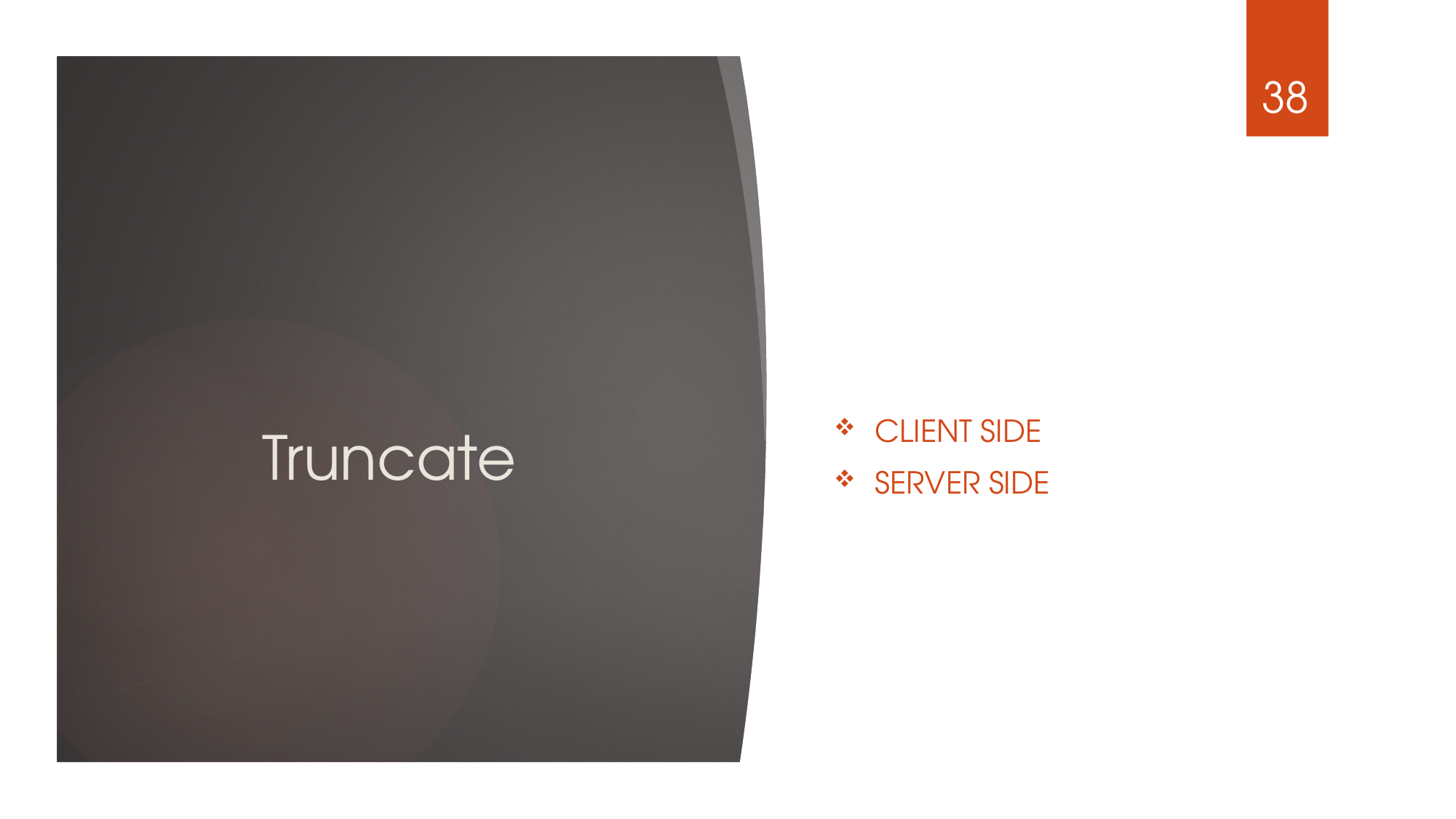

38
# Truncate
CLIENT SIDE
Server Side